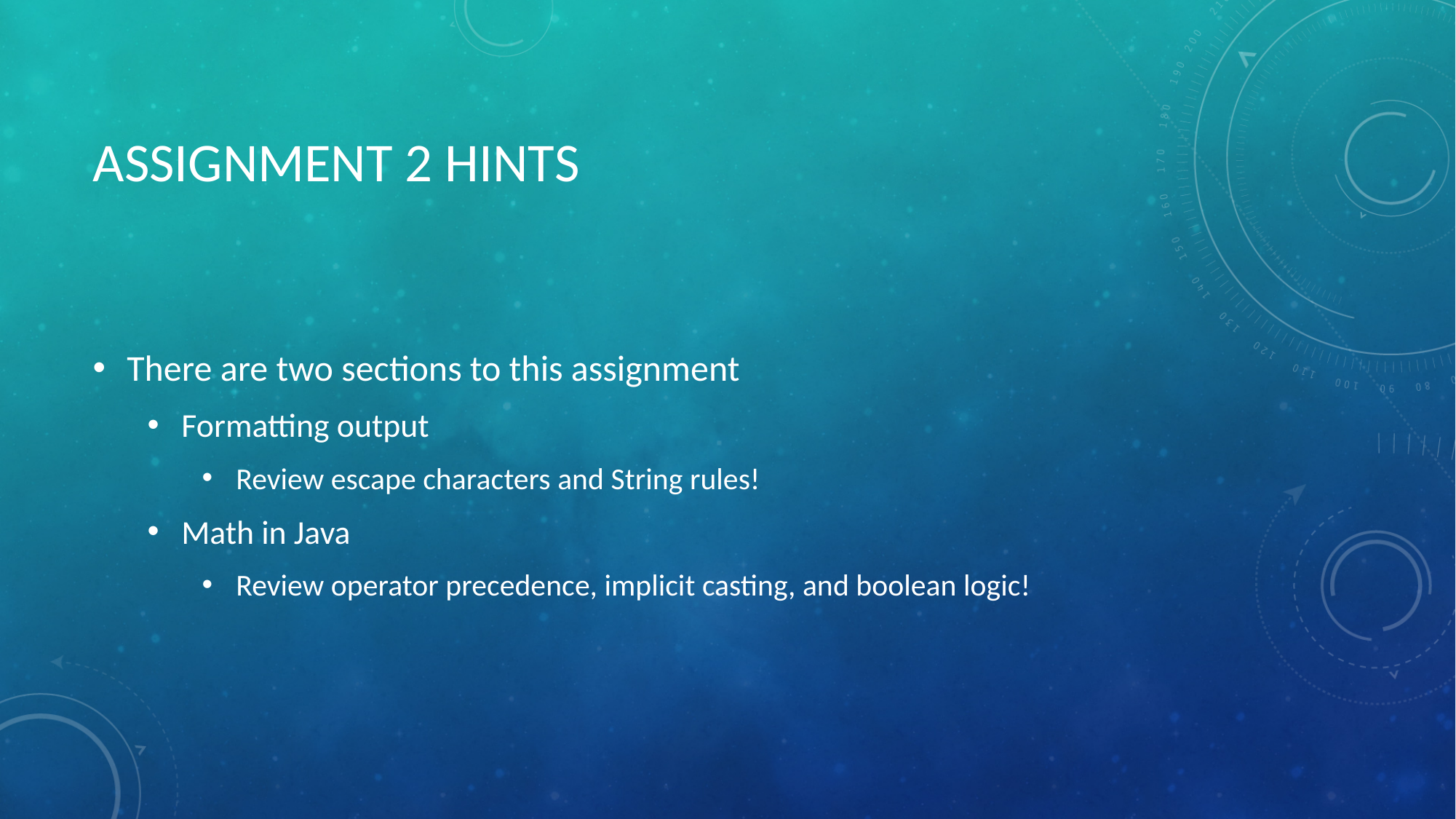

# Assignment 2 hints
There are two sections to this assignment
Formatting output
Review escape characters and String rules!
Math in Java
Review operator precedence, implicit casting, and boolean logic!